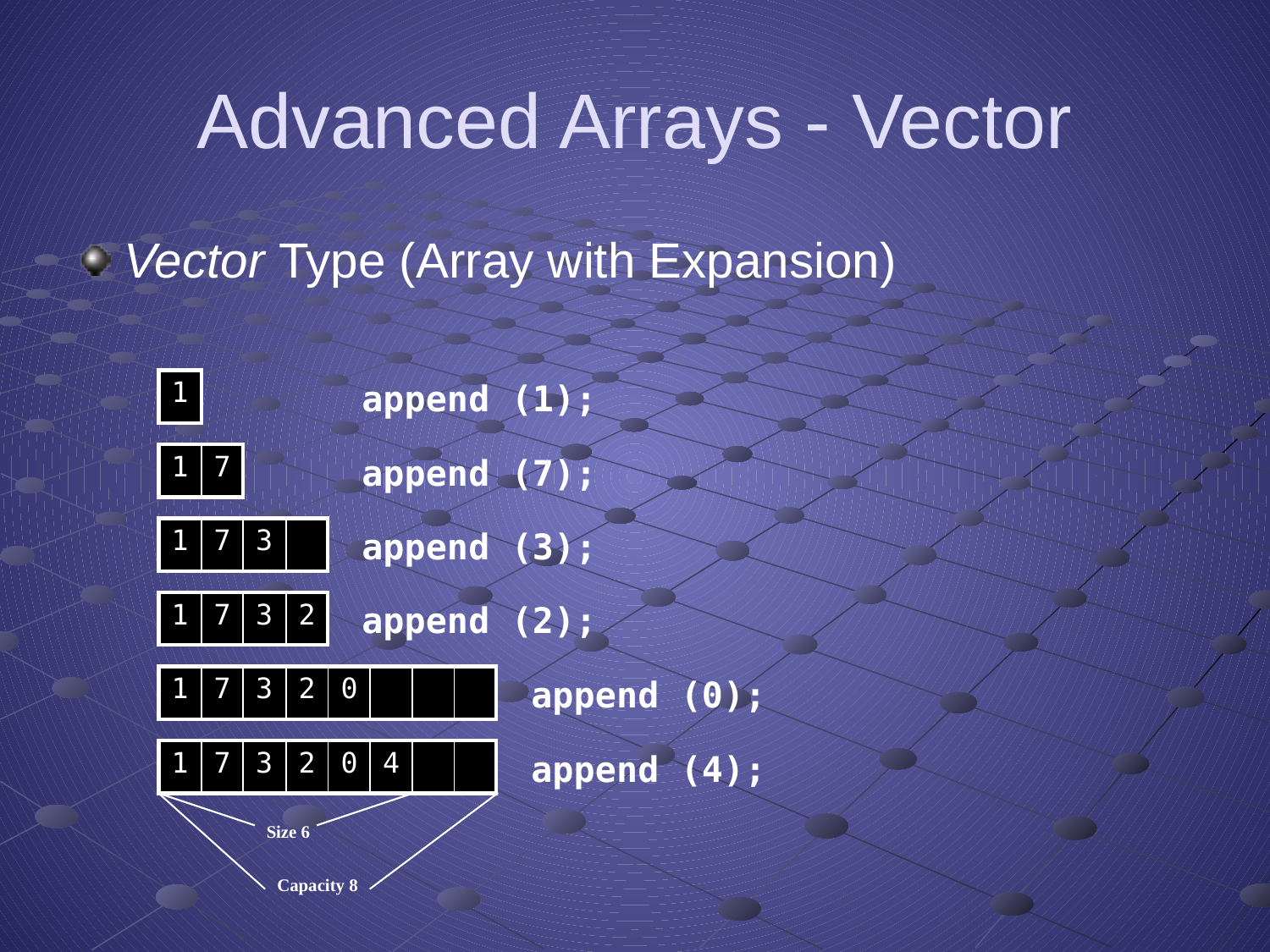

# Advanced Arrays - Vector
Vector Type (Array with Expansion)
| 1 |
| --- |
append (1);
| 1 | 7 |
| --- | --- |
append (7);
| 1 | 7 | 3 |  |
| --- | --- | --- | --- |
append (3);
| 1 | 7 | 3 | 2 |
| --- | --- | --- | --- |
append (2);
| 1 | 7 | 3 | 2 | 0 |  |  |  |
| --- | --- | --- | --- | --- | --- | --- | --- |
append (0);
| 1 | 7 | 3 | 2 | 0 | 4 |  |  |
| --- | --- | --- | --- | --- | --- | --- | --- |
append (4);

Size 6
Capacity 8